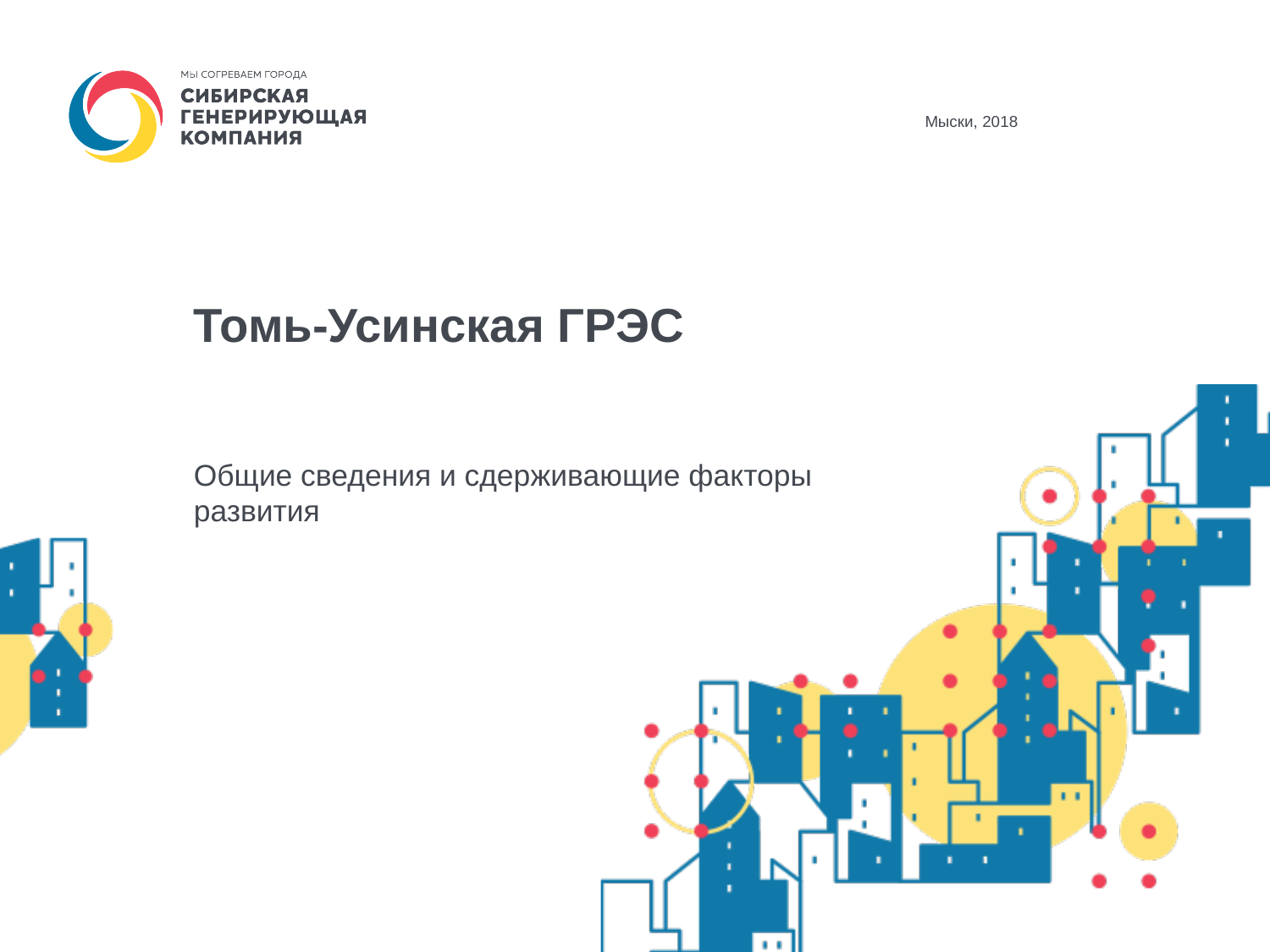

Мыски, 2018
# Томь-Усинская ГРЭС
Общие сведения и сдерживающие факторы развития